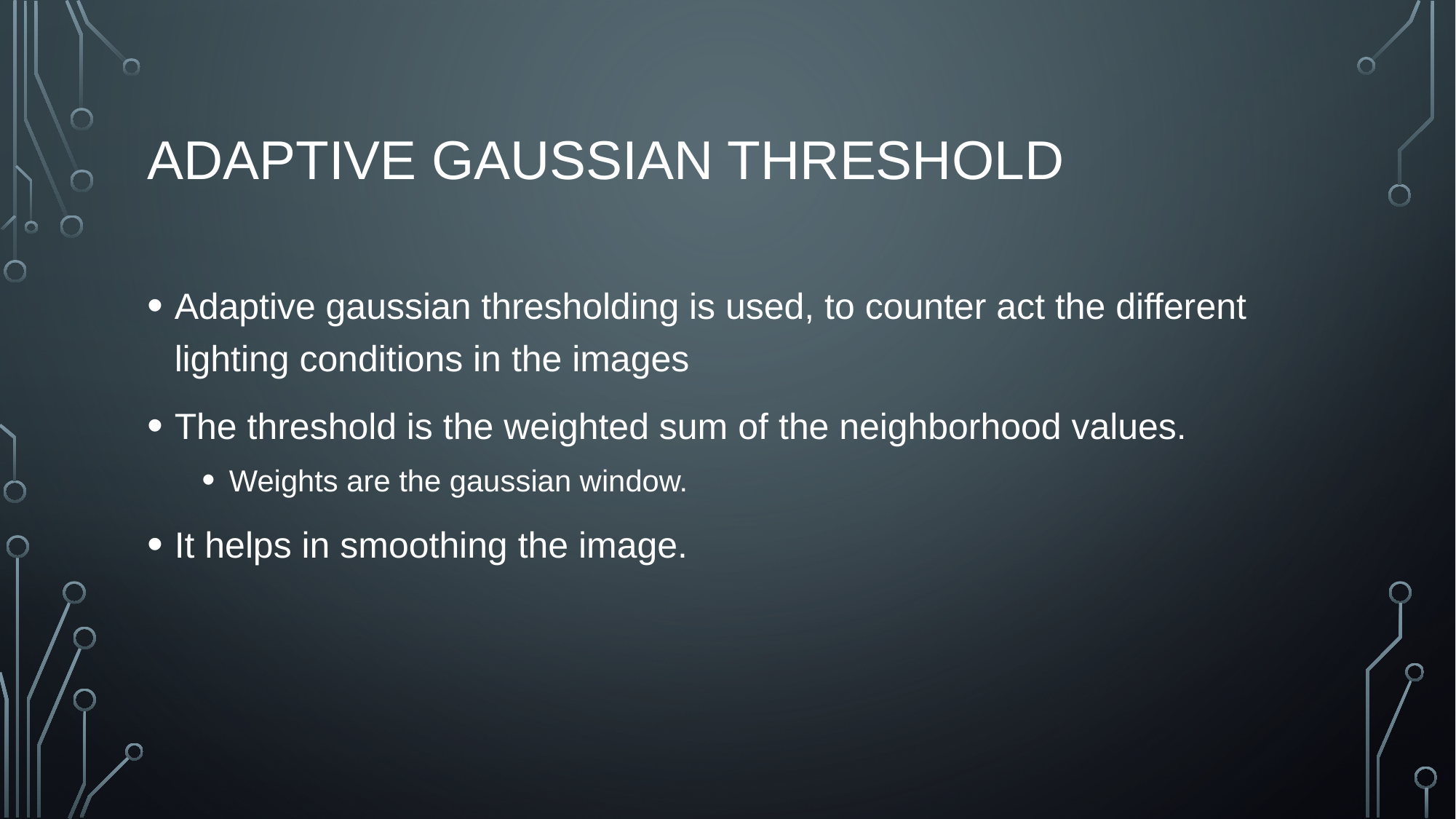

# Adaptive Gaussian Threshold
Adaptive gaussian thresholding is used, to counter act the different lighting conditions in the images
The threshold is the weighted sum of the neighborhood values.
Weights are the gaussian window.
It helps in smoothing the image.